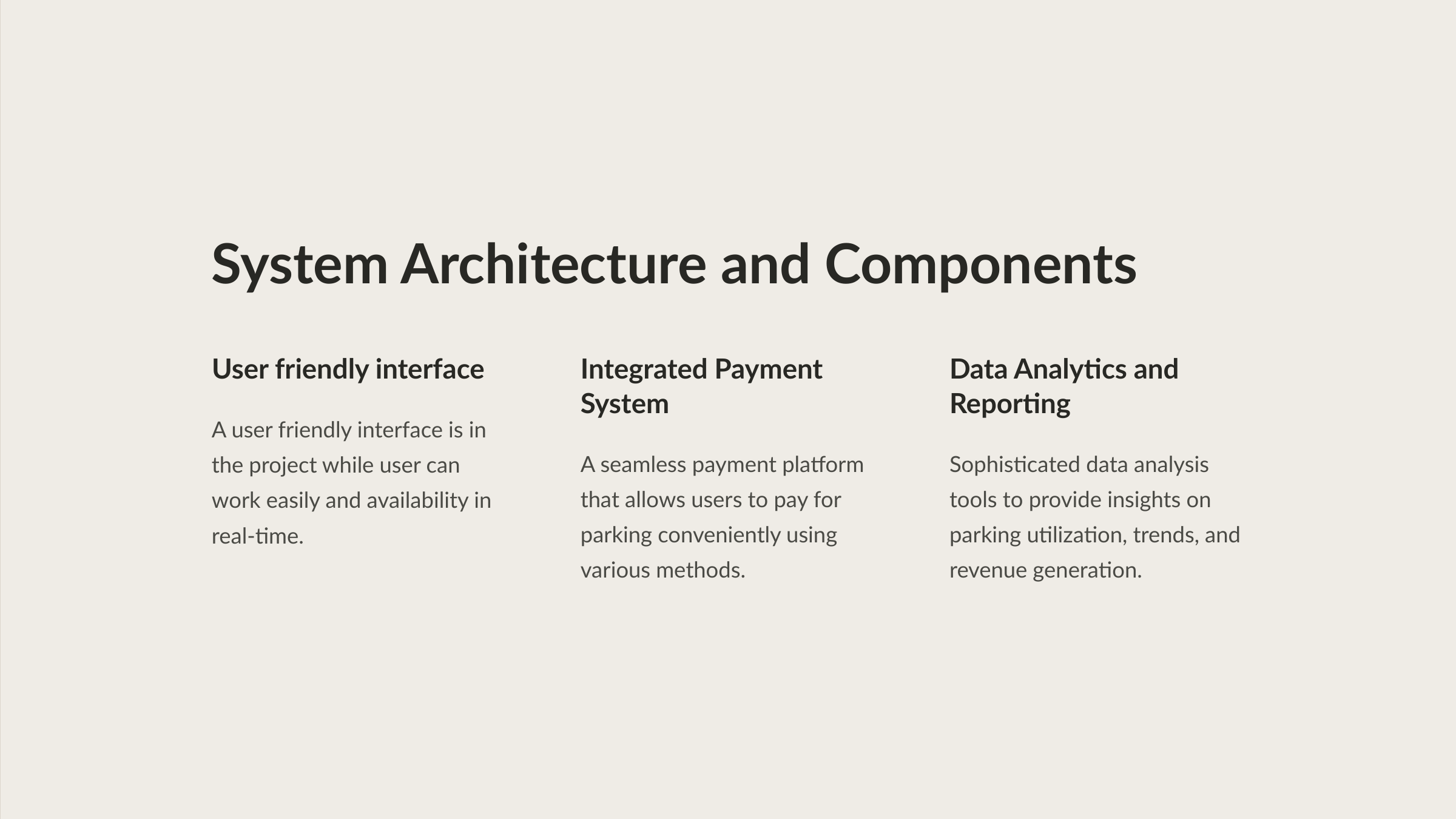

System Architecture and Components
User friendly interface
Integrated Payment System
Data Analytics and Reporting
A user friendly interface is in the project while user can work easily and availability in real-time.
A seamless payment platform that allows users to pay for parking conveniently using various methods.
Sophisticated data analysis tools to provide insights on parking utilization, trends, and revenue generation.